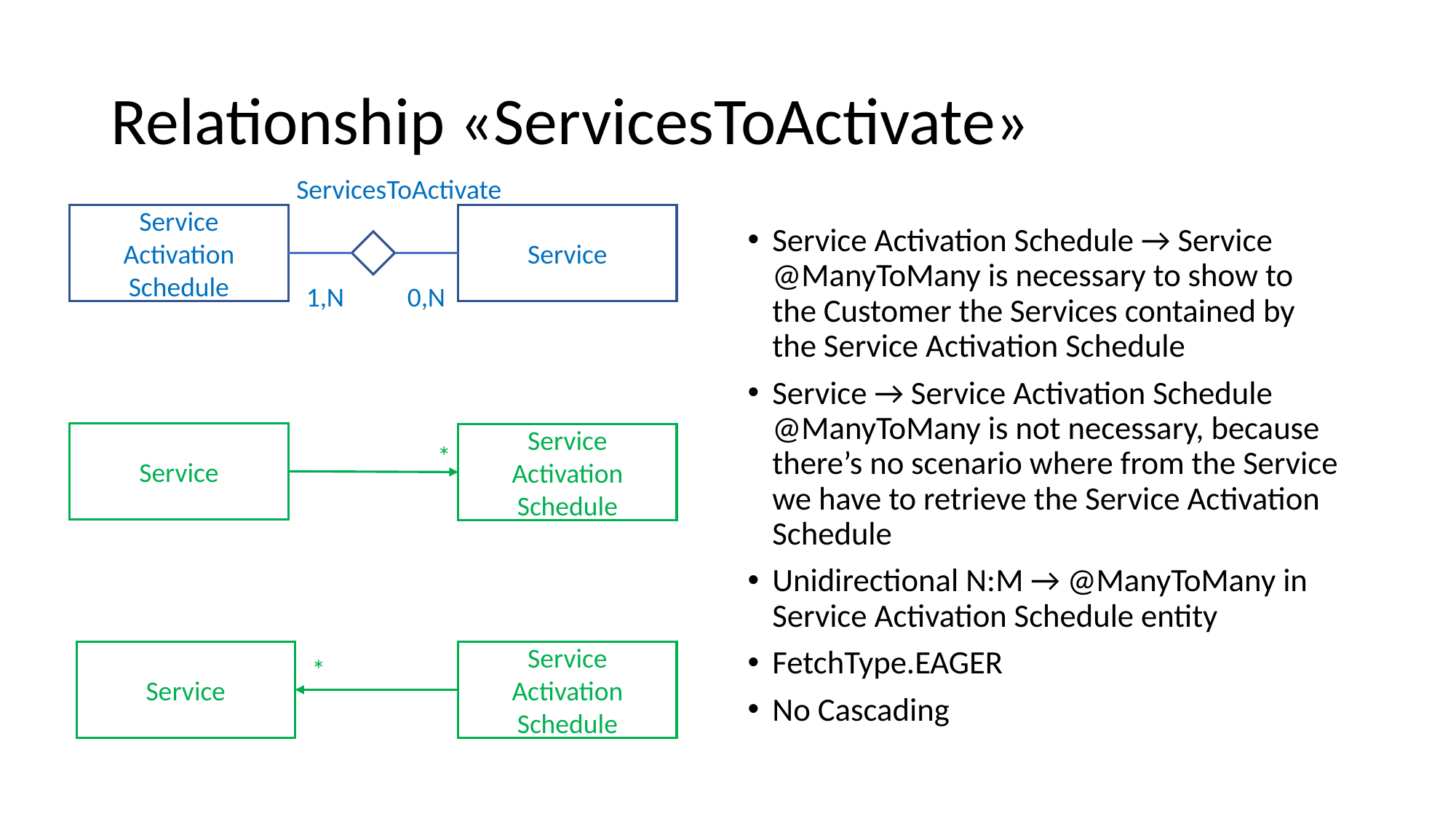

# Relationship «ServicesToActivate»
ServicesToActivate
Service Activation Schedule
Service
Service Activation Schedule → Service @ManyToMany is necessary to show to the Customer the Services contained by the Service Activation Schedule
Service → Service Activation Schedule @ManyToMany is not necessary, because there’s no scenario where from the Service we have to retrieve the Service Activation Schedule
Unidirectional N:M → @ManyToMany in Service Activation Schedule entity
FetchType.EAGER
No Cascading

1,N
0,N
Service
Service Activation Schedule
*
Service
Service Activation Schedule
*